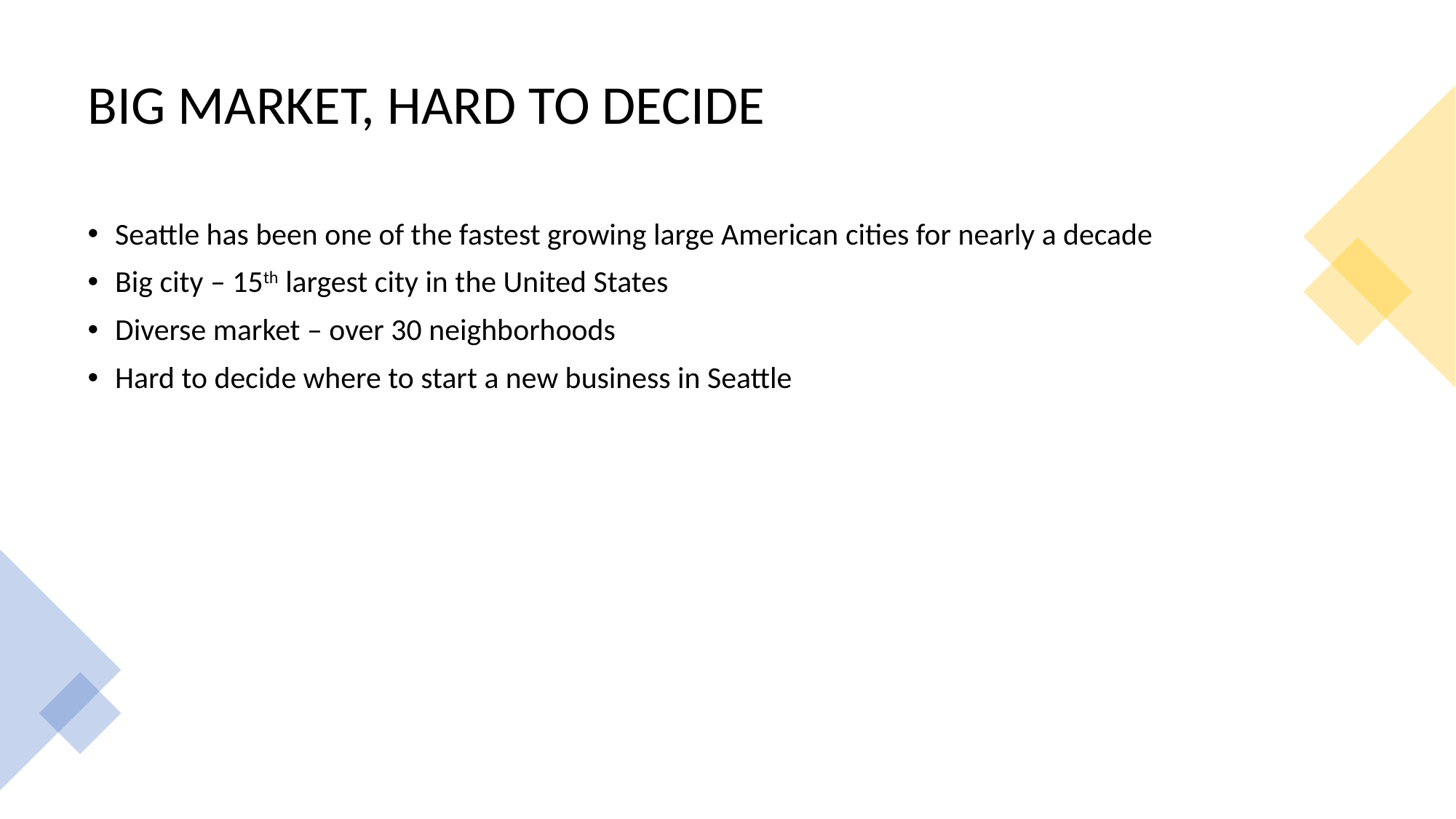

# BIG MARKET, HARD TO DECIDE

Seattle has been one of the fastest growing large American cities for nearly a decade
Big city – 15th largest city in the United States
Diverse market – over 30 neighborhoods
Hard to decide where to start a new business in Seattle